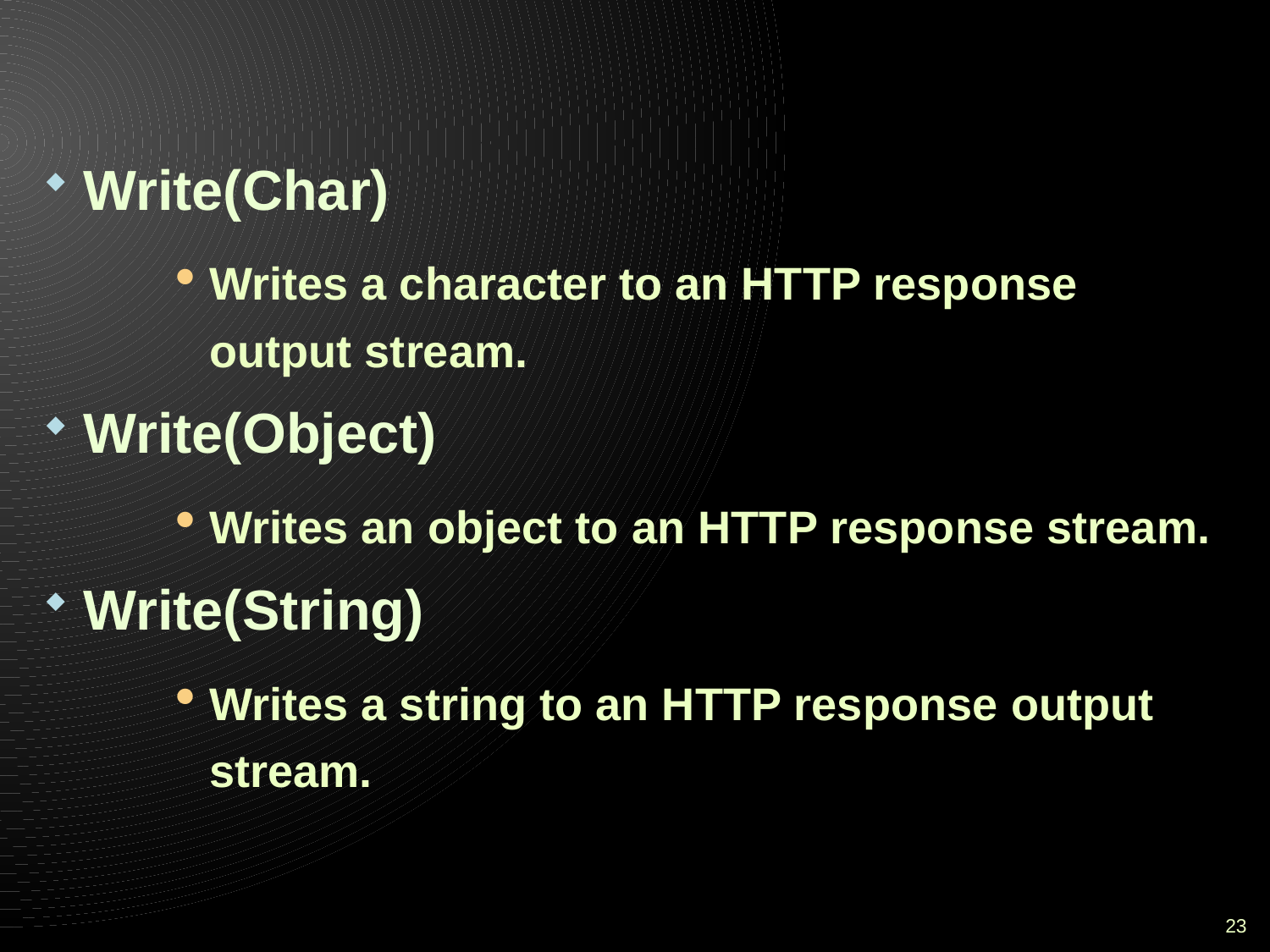

#
Write(Char)
Writes a character to an HTTP response output stream.
Write(Object)
Writes an object to an HTTP response stream.
Write(String)
Writes a string to an HTTP response output stream.
23